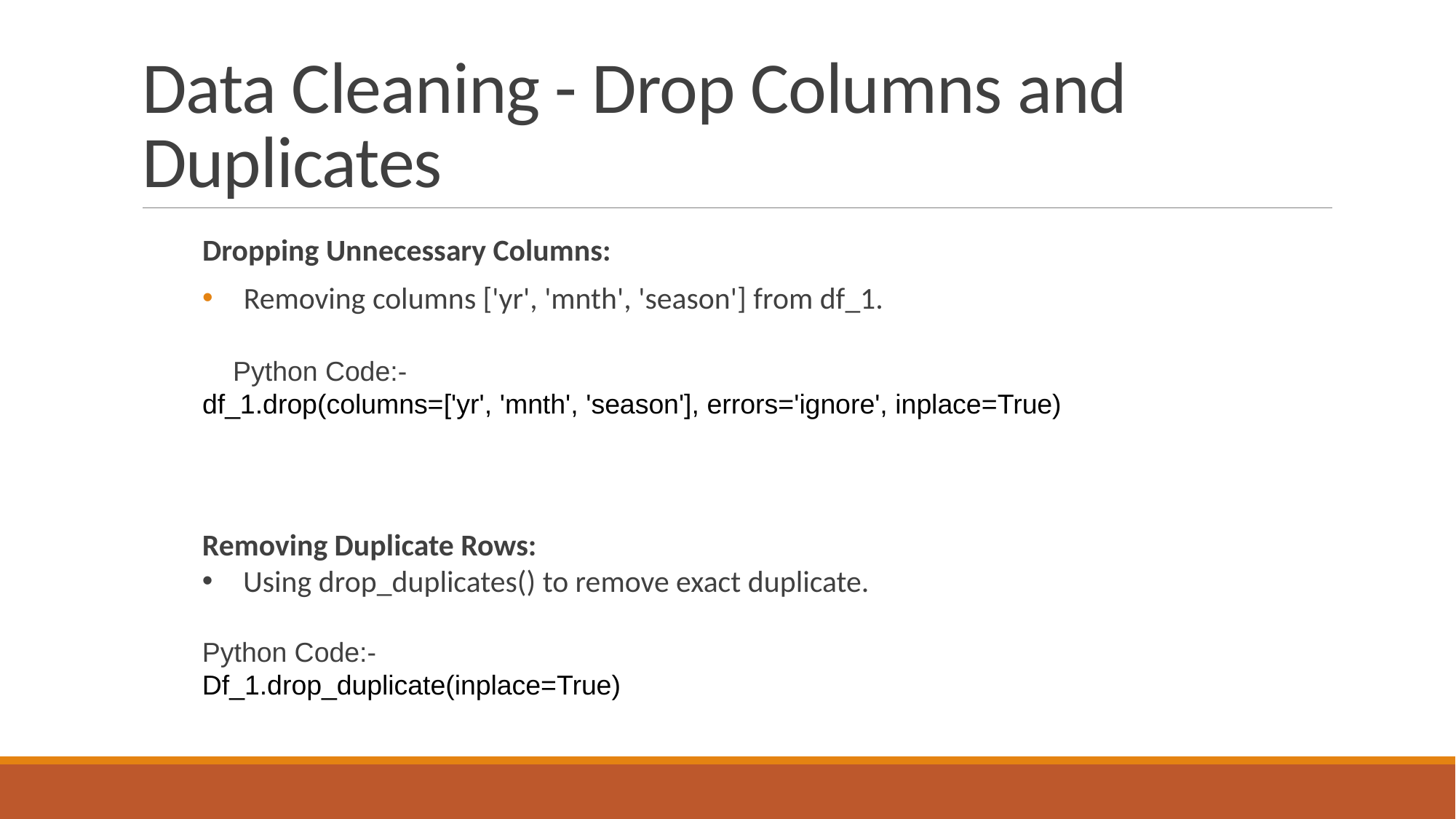

# Data Cleaning - Drop Columns and Duplicates
Dropping Unnecessary Columns:
Removing columns ['yr', 'mnth', 'season'] from df_1.

    Python Code:-
df_1.drop(columns=['yr', 'mnth', 'season'], errors='ignore', inplace=True)

Removing Duplicate Rows:
Using drop_duplicates() to remove exact duplicate.

Python Code:-
Df_1.drop_duplicate(inplace=True)